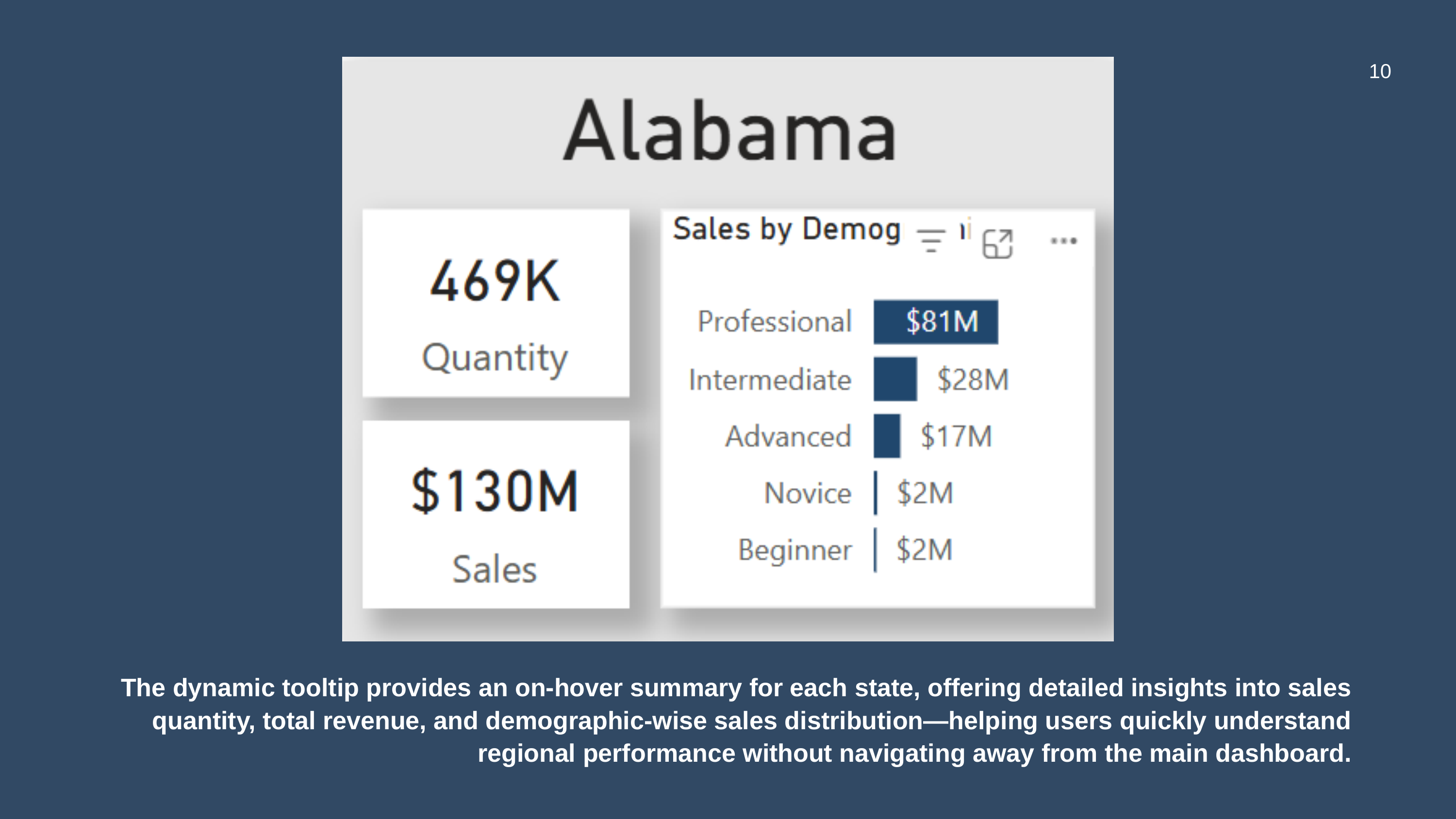

10

The dynamic tooltip provides an on-hover summary for each state, offering detailed insights into sales quantity, total revenue, and demographic-wise sales distribution—helping users quickly understand regional performance without navigating away from the main dashboard.